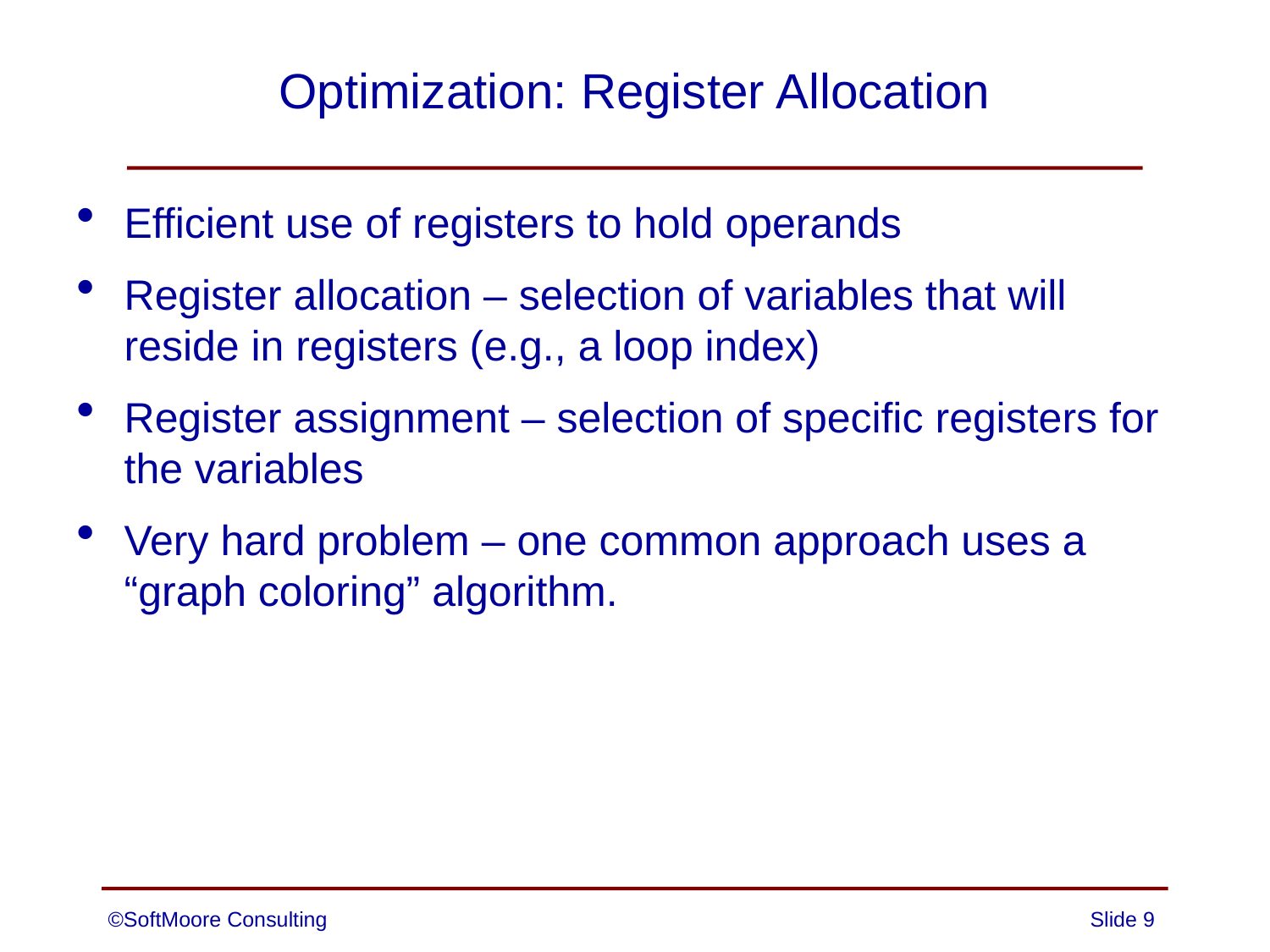

# Optimization: Register Allocation
Efficient use of registers to hold operands
Register allocation – selection of variables that will reside in registers (e.g., a loop index)
Register assignment – selection of specific registers for the variables
Very hard problem – one common approach uses a “graph coloring” algorithm.
©SoftMoore Consulting
Slide 9